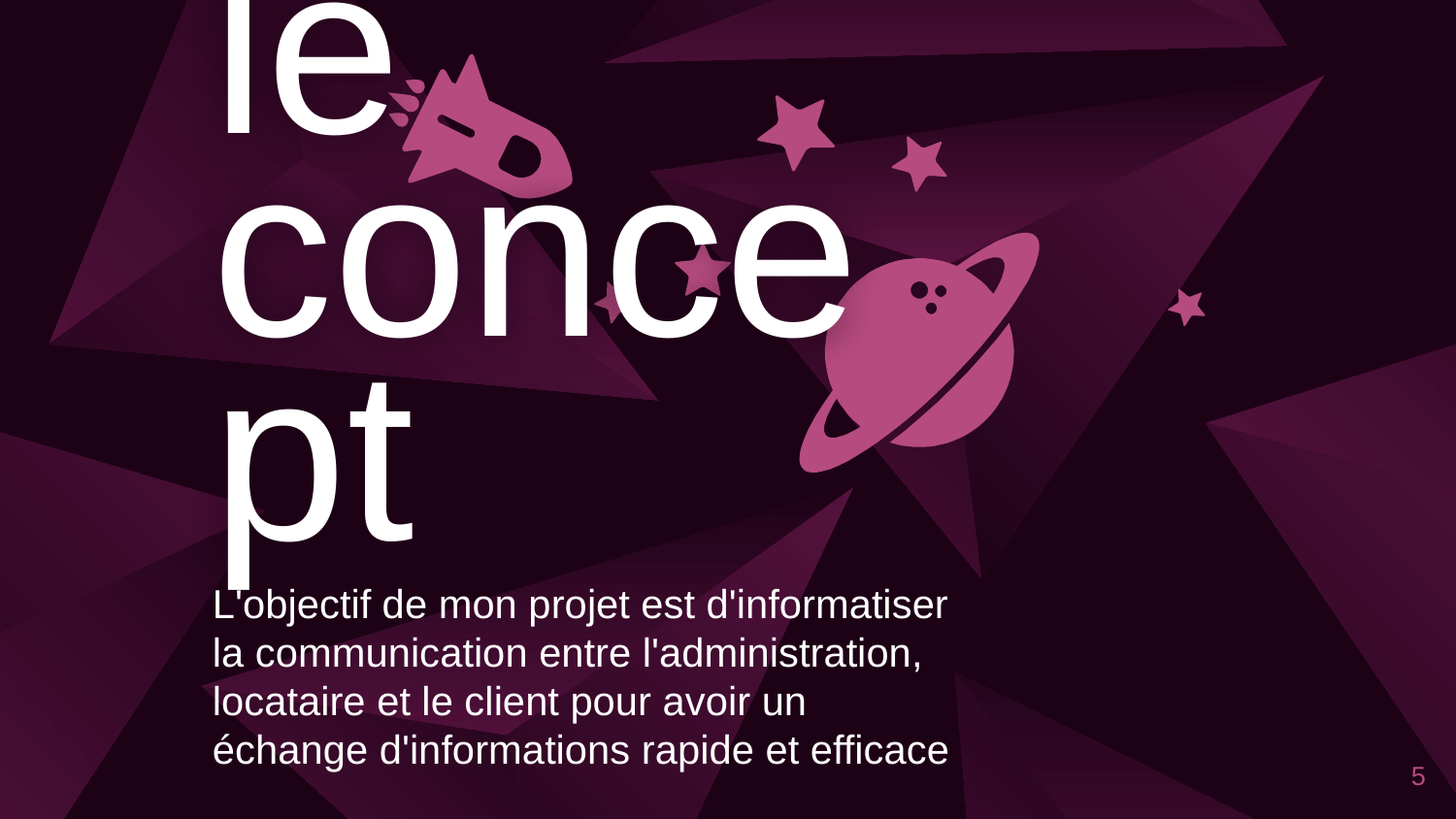

le concept
L'objectif de mon projet est d'informatiser la communication entre l'administration, locataire et le client pour avoir un échange d'informations rapide et efficace
5